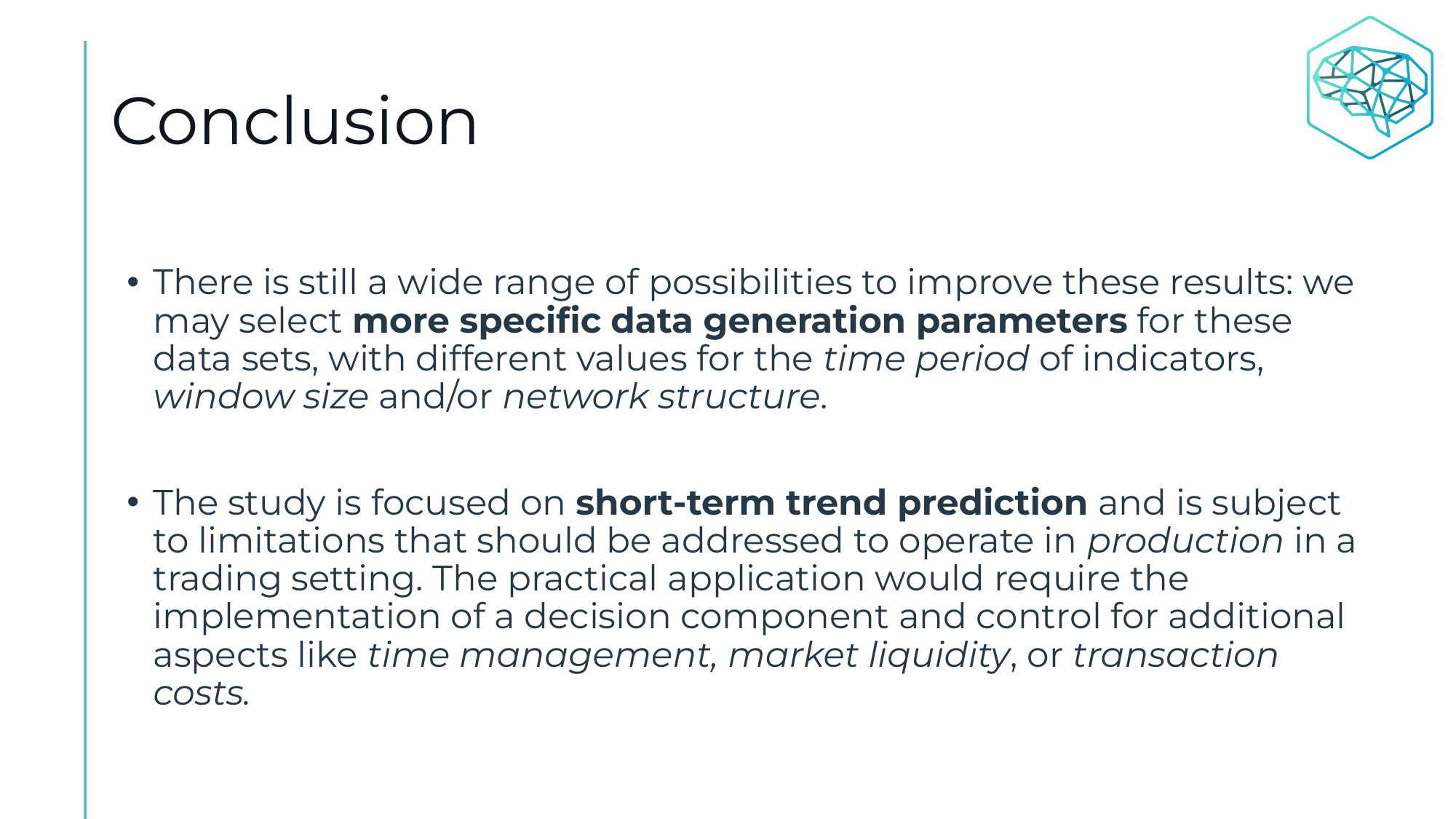

# Conclusion

There is still a wide range of possibilities to improve these results: we may select more specific data generation parameters for these data sets, with different values for the time period of indicators, window size and/or network structure.

The study is focused on short-term trend prediction and is subject to limitations that should be addressed to operate in production in a trading setting. The practical application would require the implementation of a decision component and control for additional aspects like time management, market liquidity, or transaction costs.